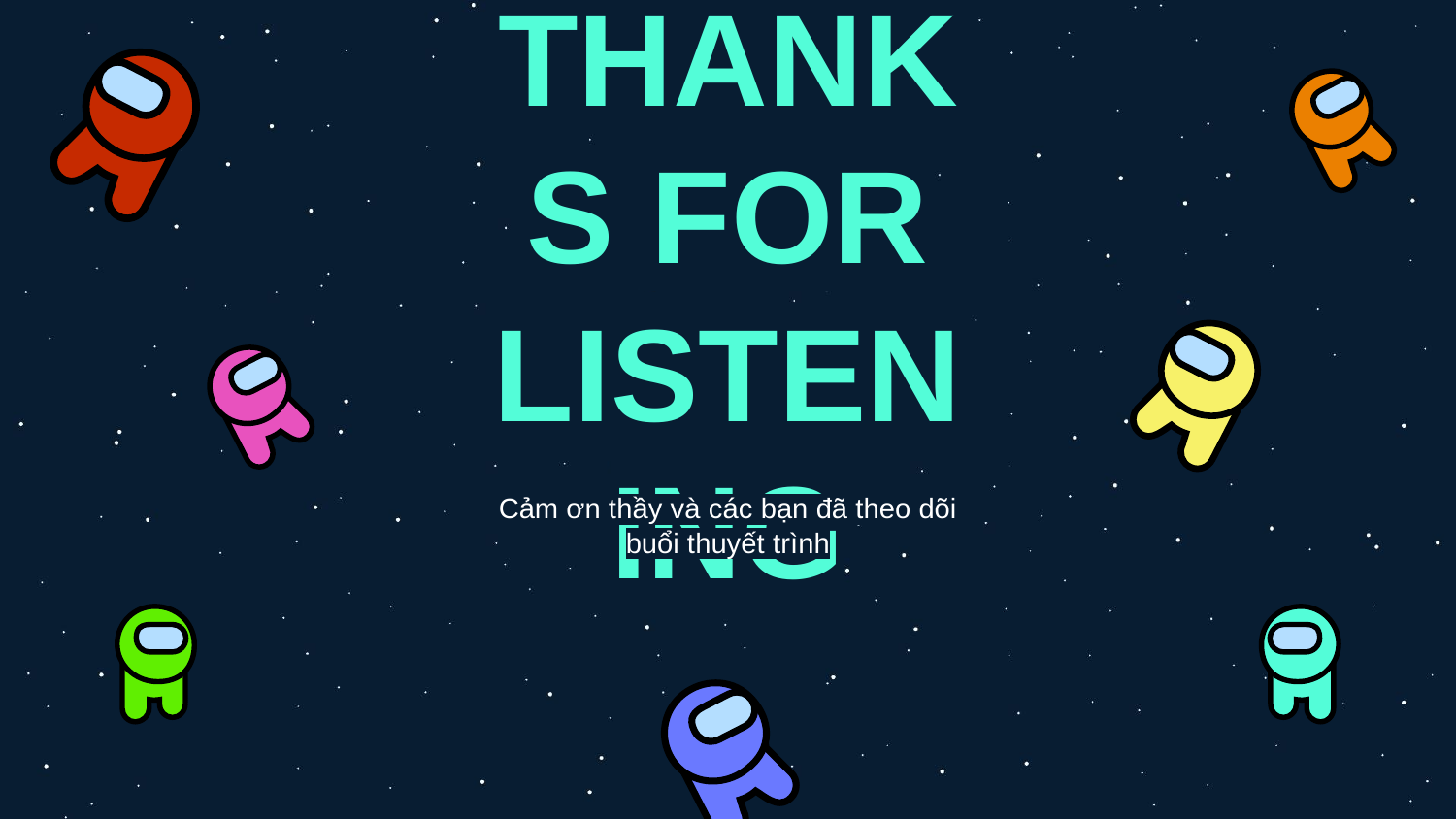

# THANKS FOR LISTENING

Cảm ơn thầy và các bạn đã theo dõi buổi thuyết trình